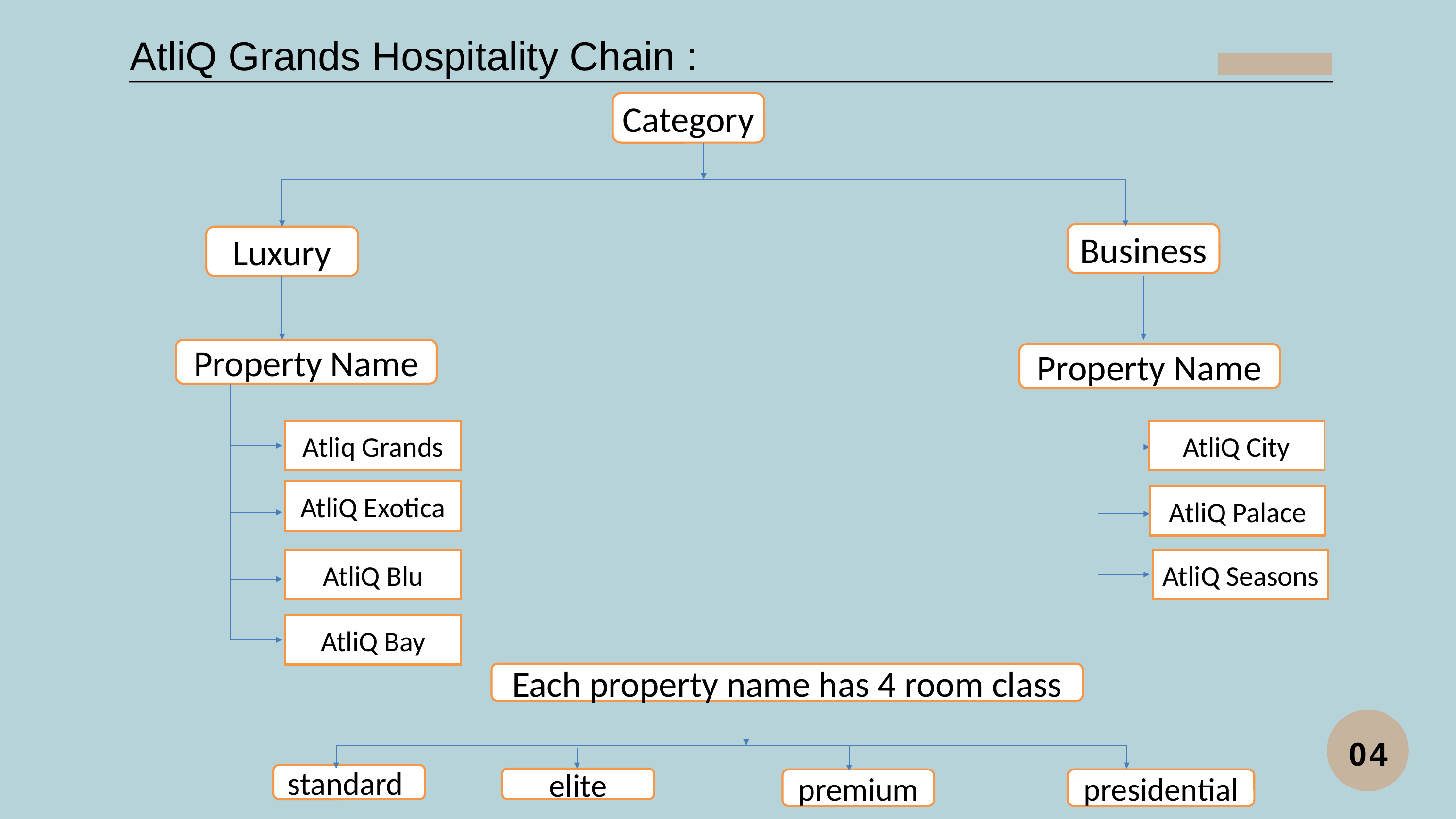

AtliQ Grands Hospitality Chain :

Category
Business
Luxury
Property Name
Property Name

Atliq Grands
AtliQ City
AtliQ Exotica
AtliQ Palace
AtliQ Blu
AtliQ Seasons
AtliQ Bay
Each property name has 4 room class

04
standard
elite
premium
presidential